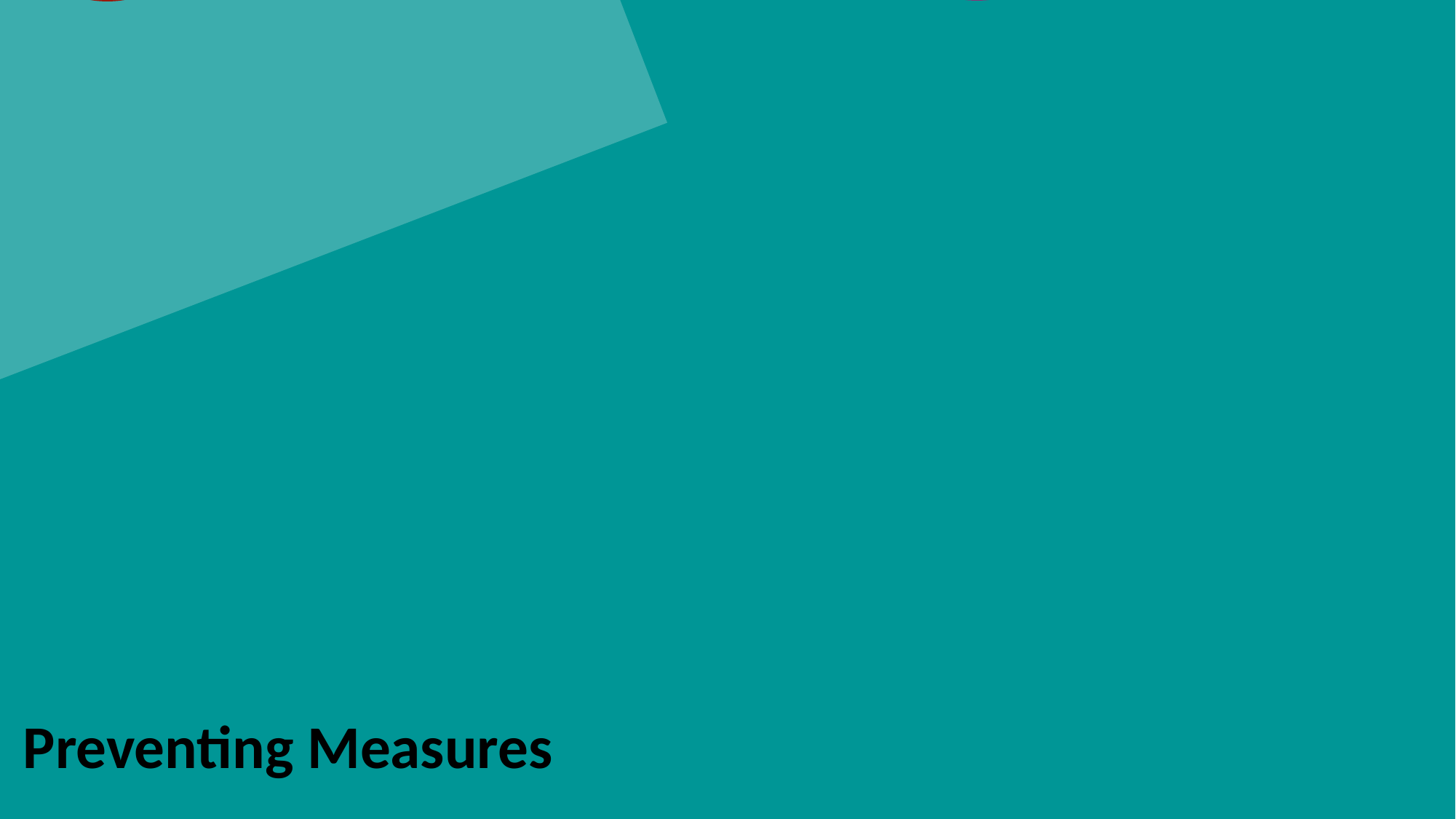

Preventive 3

Preventive 5

Preventive 1

Preventive 4

Preventive 2

Preventing Measures